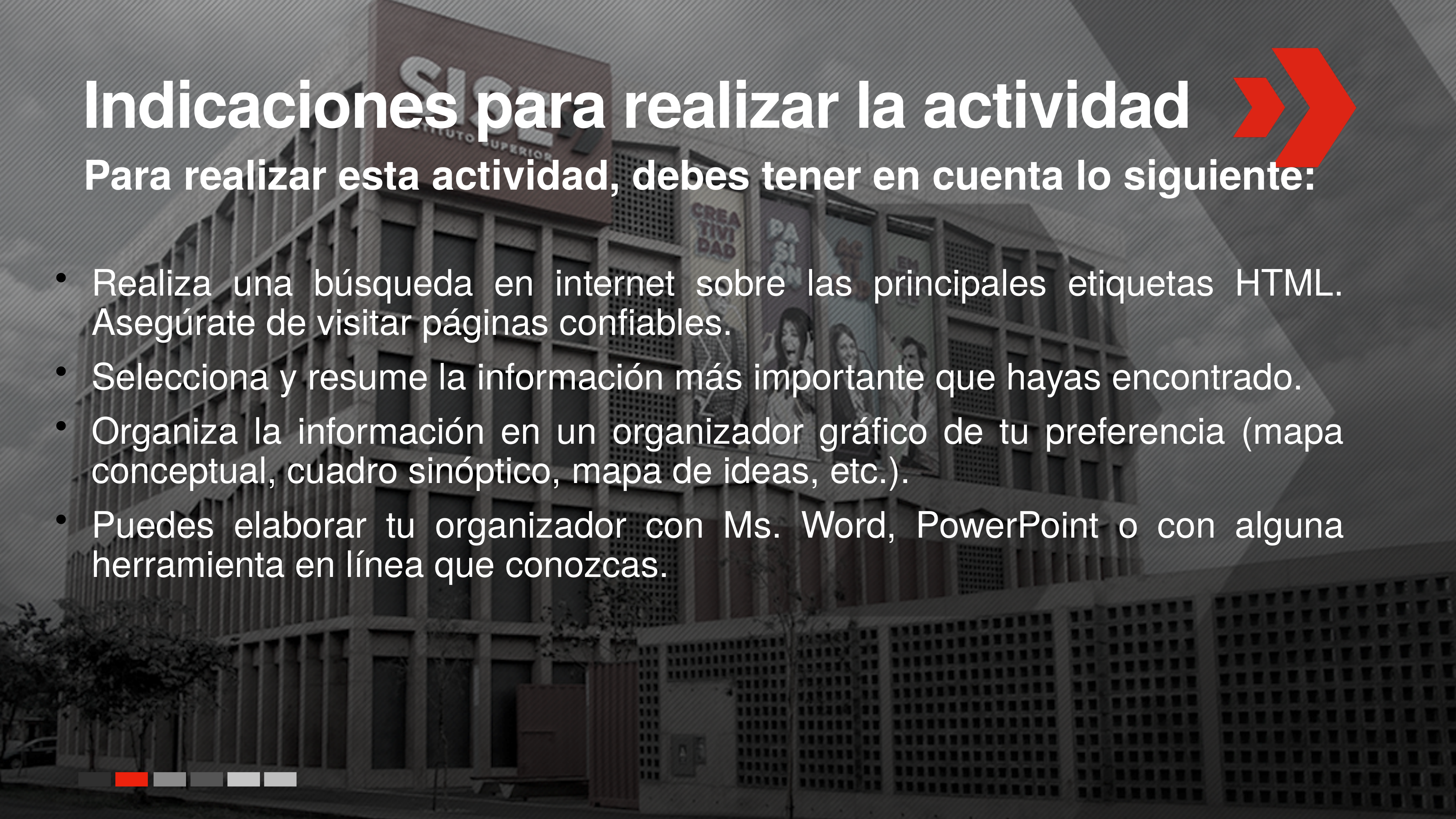

# Indicaciones para realizar la actividad
Para realizar esta actividad, debes tener en cuenta lo siguiente:
Realiza una búsqueda en internet sobre las principales etiquetas HTML. Asegúrate de visitar páginas confiables.
Selecciona y resume la información más importante que hayas encontrado.
Organiza la información en un organizador gráfico de tu preferencia (mapa conceptual, cuadro sinóptico, mapa de ideas, etc.).
Puedes elaborar tu organizador con Ms. Word, PowerPoint o con alguna herramienta en línea que conozcas.